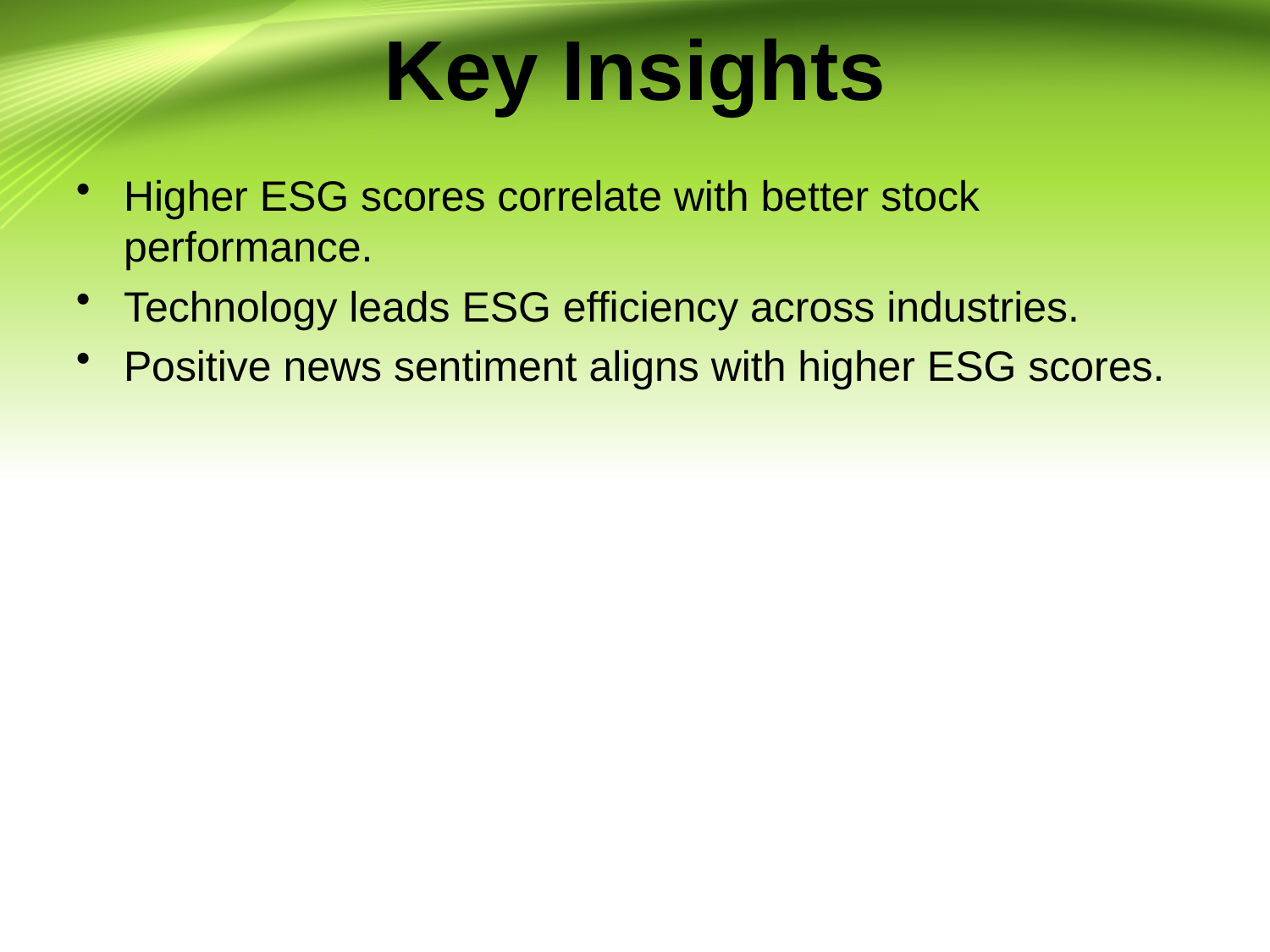

# Key Insights
Higher ESG scores correlate with better stock performance.
Technology leads ESG efficiency across industries.
Positive news sentiment aligns with higher ESG scores.